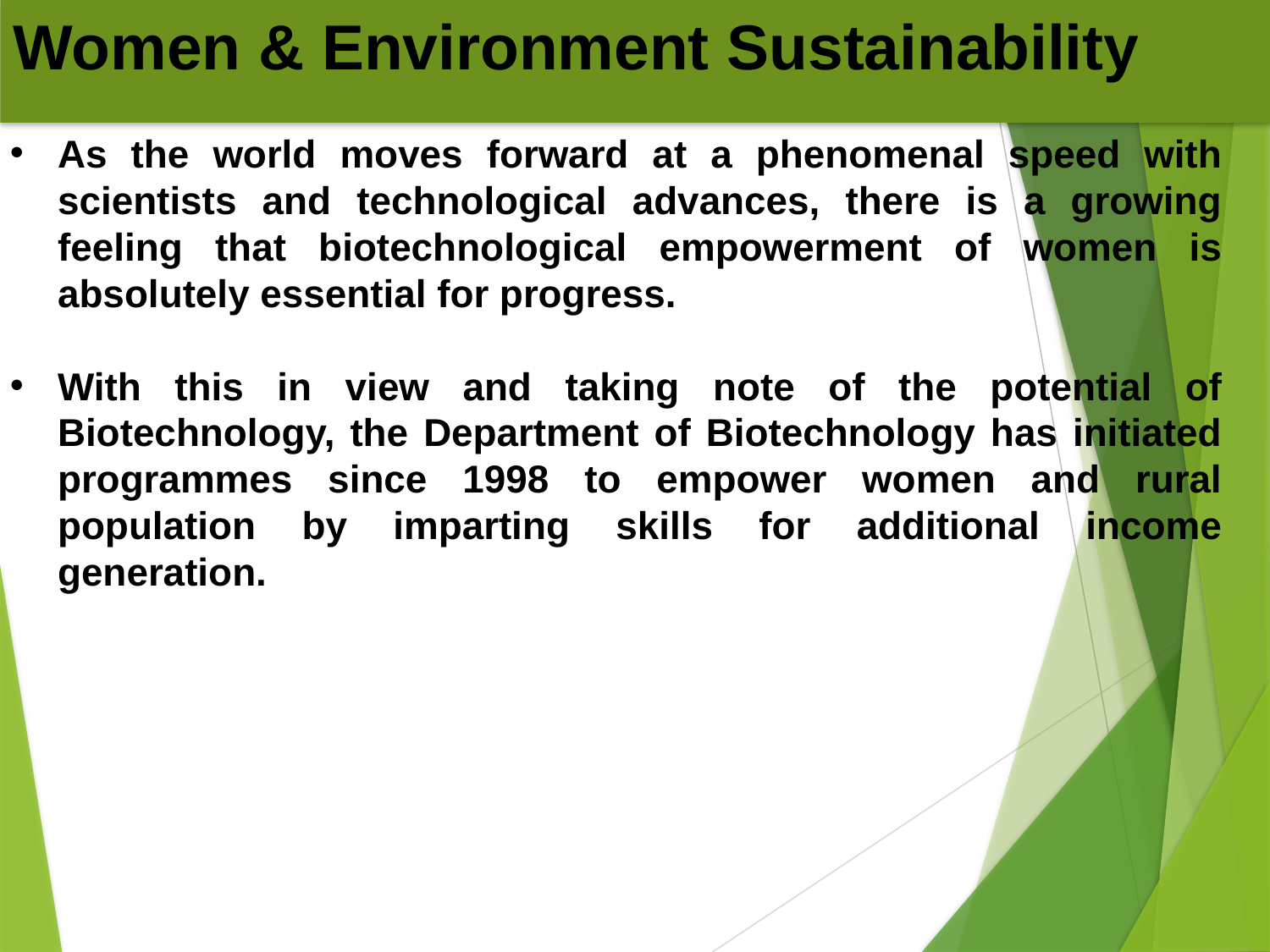

Women & Environment Sustainability
As the world moves forward at a phenomenal speed with scientists and technological advances, there is a growing feeling that biotechnological empowerment of women is absolutely essential for progress.

With this in view and taking note of the potential of Biotechnology, the Department of Biotechnology has initiated programmes since 1998 to empower women and rural population by imparting skills for additional income generation.